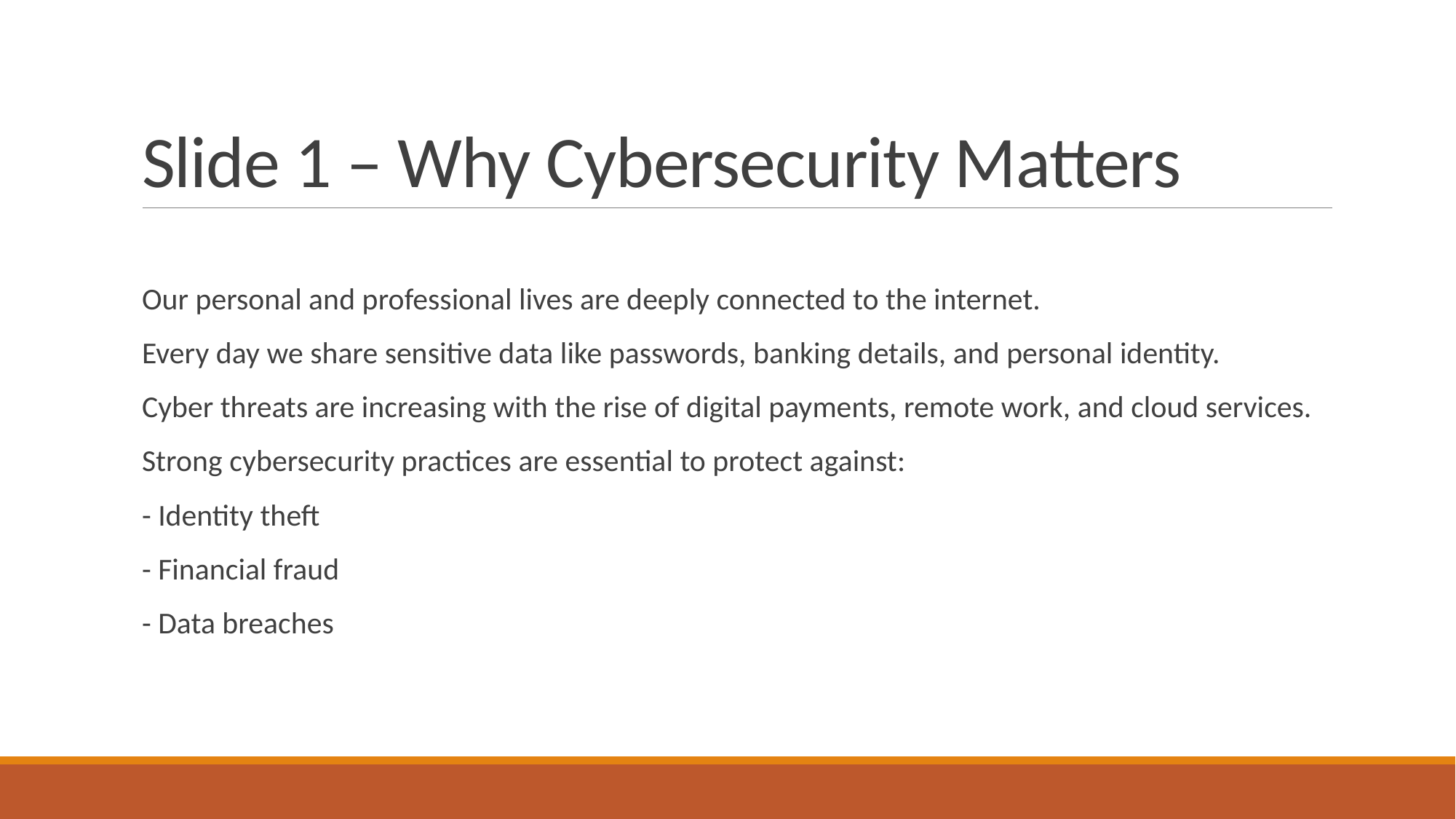

# Slide 1 – Why Cybersecurity Matters

Our personal and professional lives are deeply connected to the internet.
Every day we share sensitive data like passwords, banking details, and personal identity.
Cyber threats are increasing with the rise of digital payments, remote work, and cloud services.
Strong cybersecurity practices are essential to protect against:
- Identity theft
- Financial fraud
- Data breaches